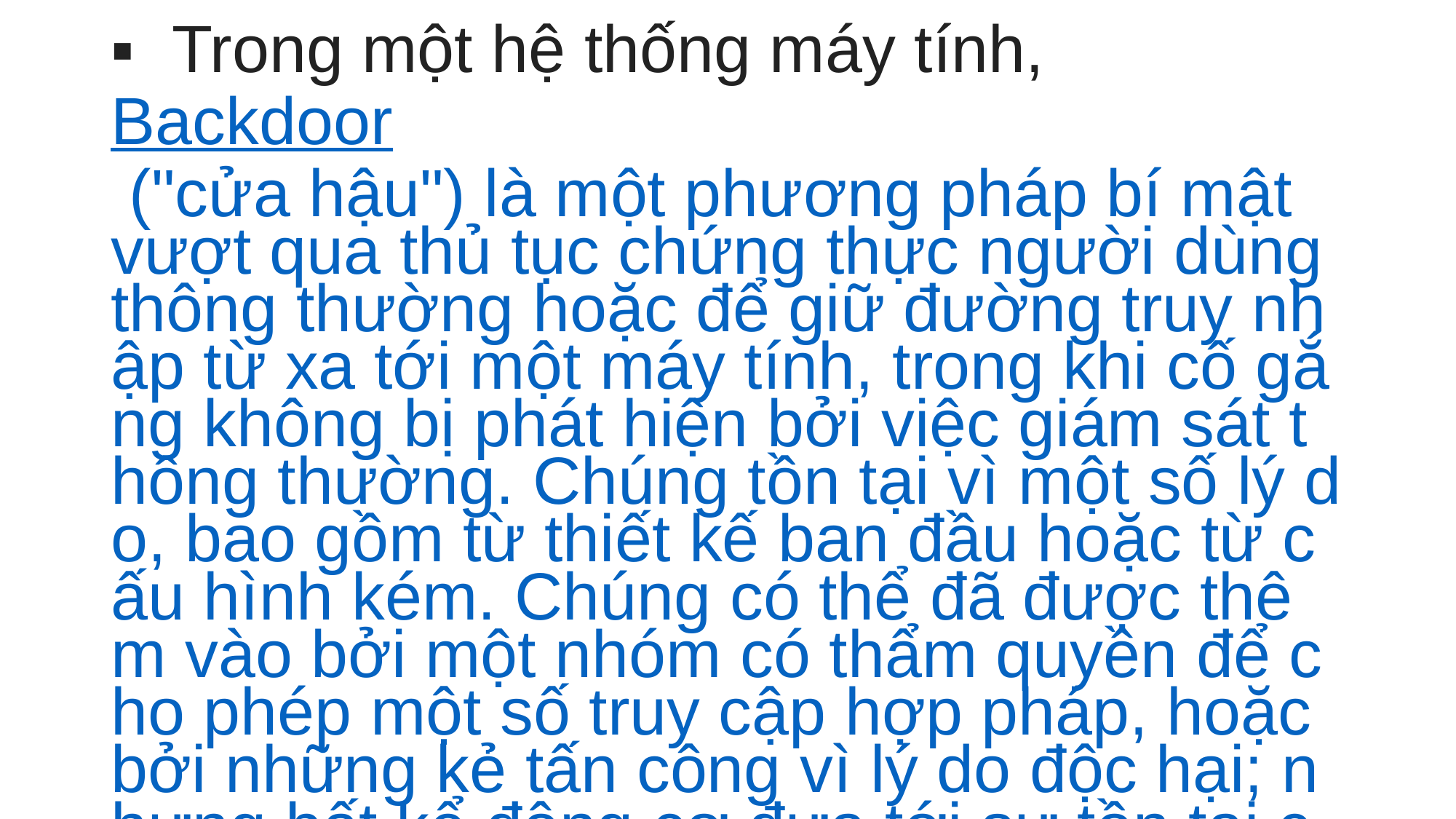

# ▪  Trong một hệ thống máy tính, Backdoor ("cửa hậu") là một phương pháp bí mật vượt qua thủ tục chứng thực người dùng thông thường hoặc để giữ đường truy nhập từ xa tới một máy tính, trong khi cố gắng không bị phát hiện bởi việc giám sát thông thường. Chúng tồn tại vì một số lý do, bao gồm từ thiết kế ban đầu hoặc từ cấu hình kém. Chúng có thể đã được thêm vào bởi một nhóm có thẩm quyền để cho phép một số truy cập hợp pháp, hoặc bởi những kẻ tấn công vì lý do độc hại; nhưng bất kể động cơ đưa tới sự tồn tại của chúng, chúng tạo ra một lỗ hổng.